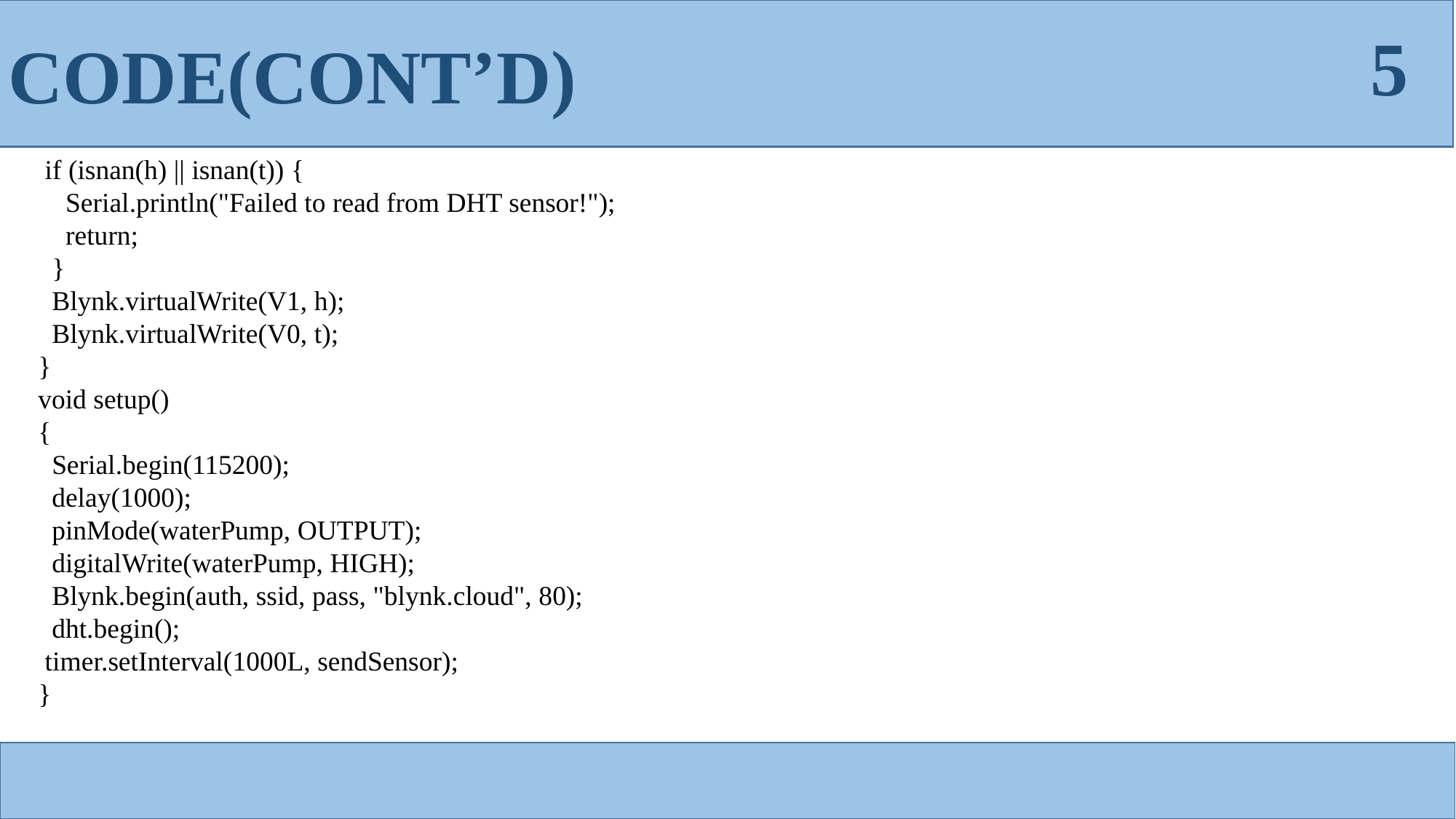

CODE(CONT’D)

5
 if (isnan(h) || isnan(t)) {
    Serial.println("Failed to read from DHT sensor!");
    return;
  }
  Blynk.virtualWrite(V1, h);
  Blynk.virtualWrite(V0, t);
}
void setup()
{
  Serial.begin(115200);
  delay(1000);
  pinMode(waterPump, OUTPUT);
  digitalWrite(waterPump, HIGH);
  Blynk.begin(auth, ssid, pass, "blynk.cloud", 80);
  dht.begin();
 timer.setInterval(1000L, sendSensor);
}